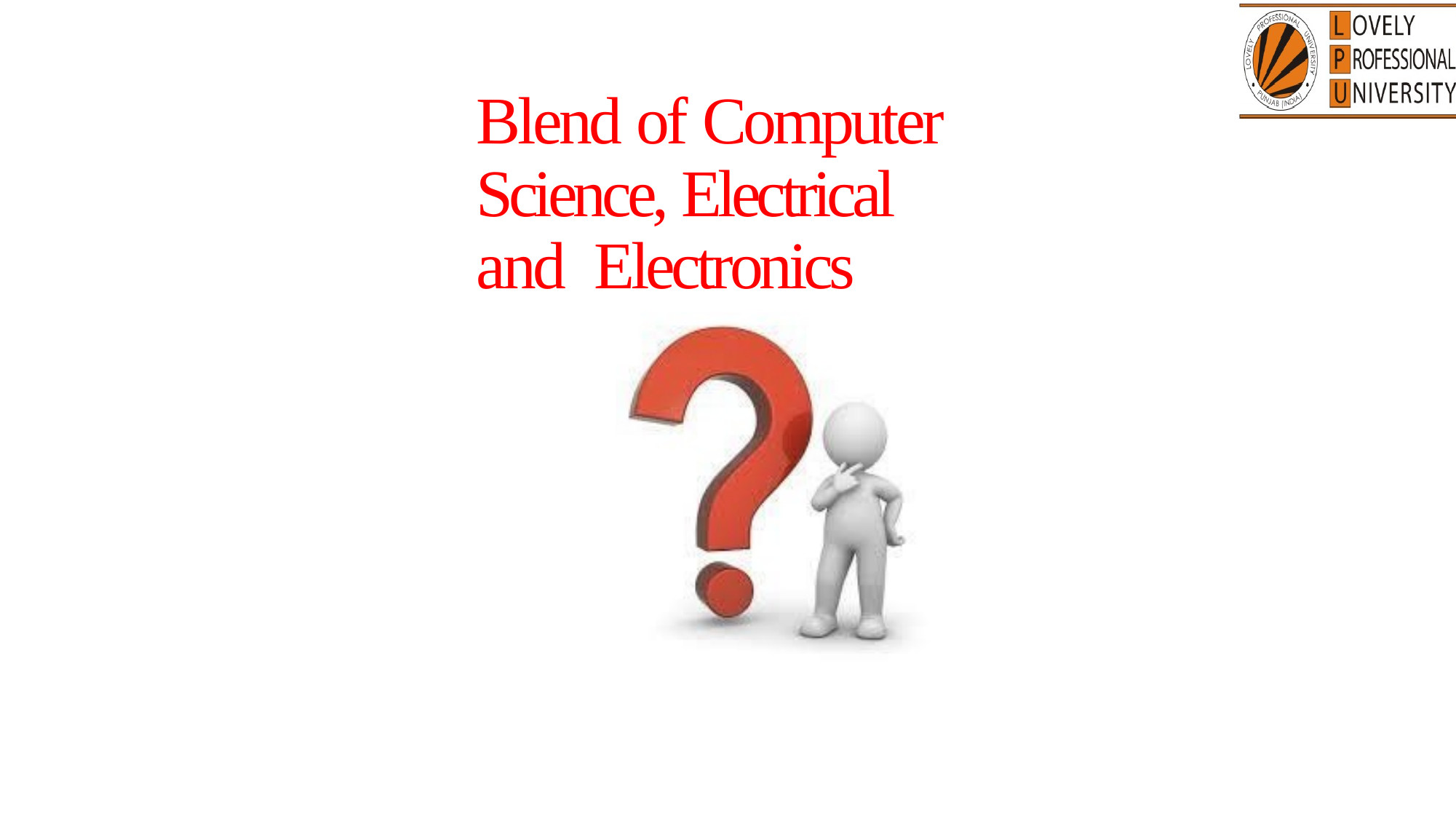

# Blend of Computer Science, Electrical and  Electronics